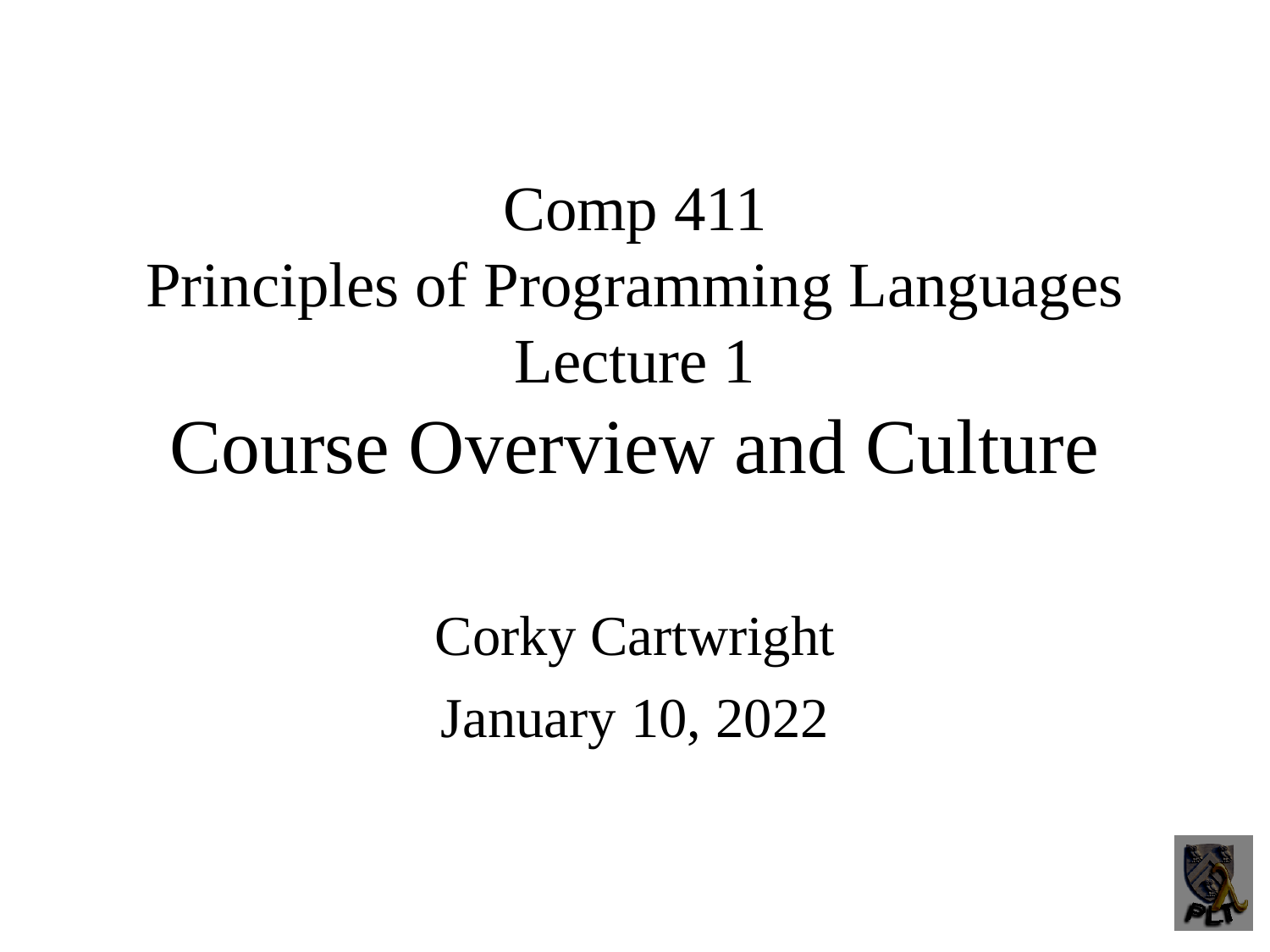

Comp 411
Principles of Programming Languages
Lecture 1
Course Overview and Culture
Corky Cartwright
January 10, 2022